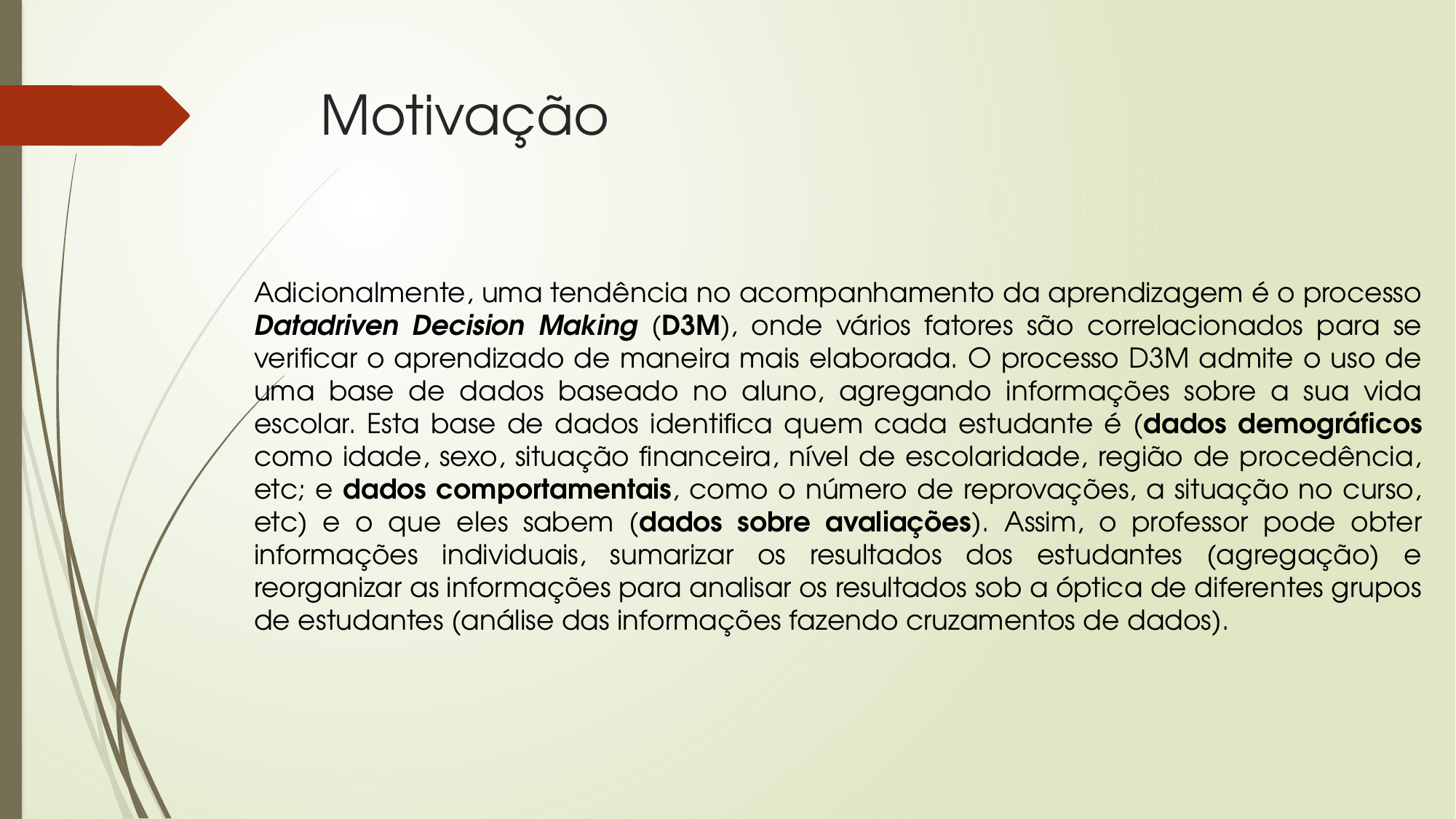

# Motivação
Adicionalmente, uma tendência no acompanhamento da aprendizagem é o processo Datadriven Decision Making (D3M), onde vários fatores são correlacionados para se verificar o aprendizado de maneira mais elaborada. O processo D3M admite o uso de uma base de dados baseado no aluno, agregando informações sobre a sua vida escolar. Esta base de dados identifica quem cada estudante é (dados demográficos como idade, sexo, situação financeira, nível de escolaridade, região de procedência, etc; e dados comportamentais, como o número de reprovações, a situação no curso, etc) e o que eles sabem (dados sobre avaliações). Assim, o professor pode obter informações individuais, sumarizar os resultados dos estudantes (agregação) e reorganizar as informações para analisar os resultados sob a óptica de diferentes grupos de estudantes (análise das informações fazendo cruzamentos de dados).